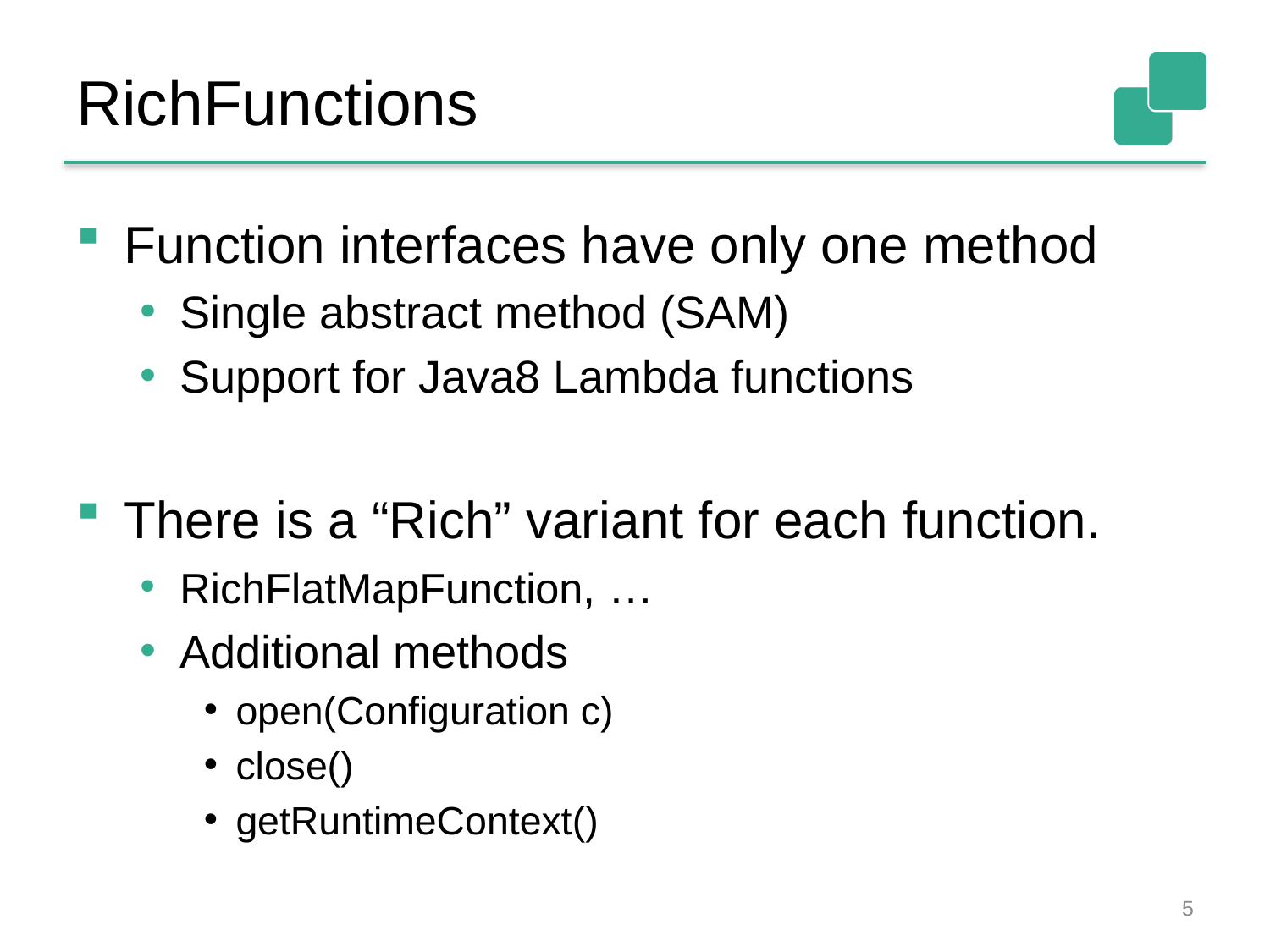

# RichFunctions
Function interfaces have only one method
Single abstract method (SAM)
Support for Java8 Lambda functions

There is a “Rich” variant for each function.
RichFlatMapFunction, …
Additional methods
open(Configuration c)
close()
getRuntimeContext()
5